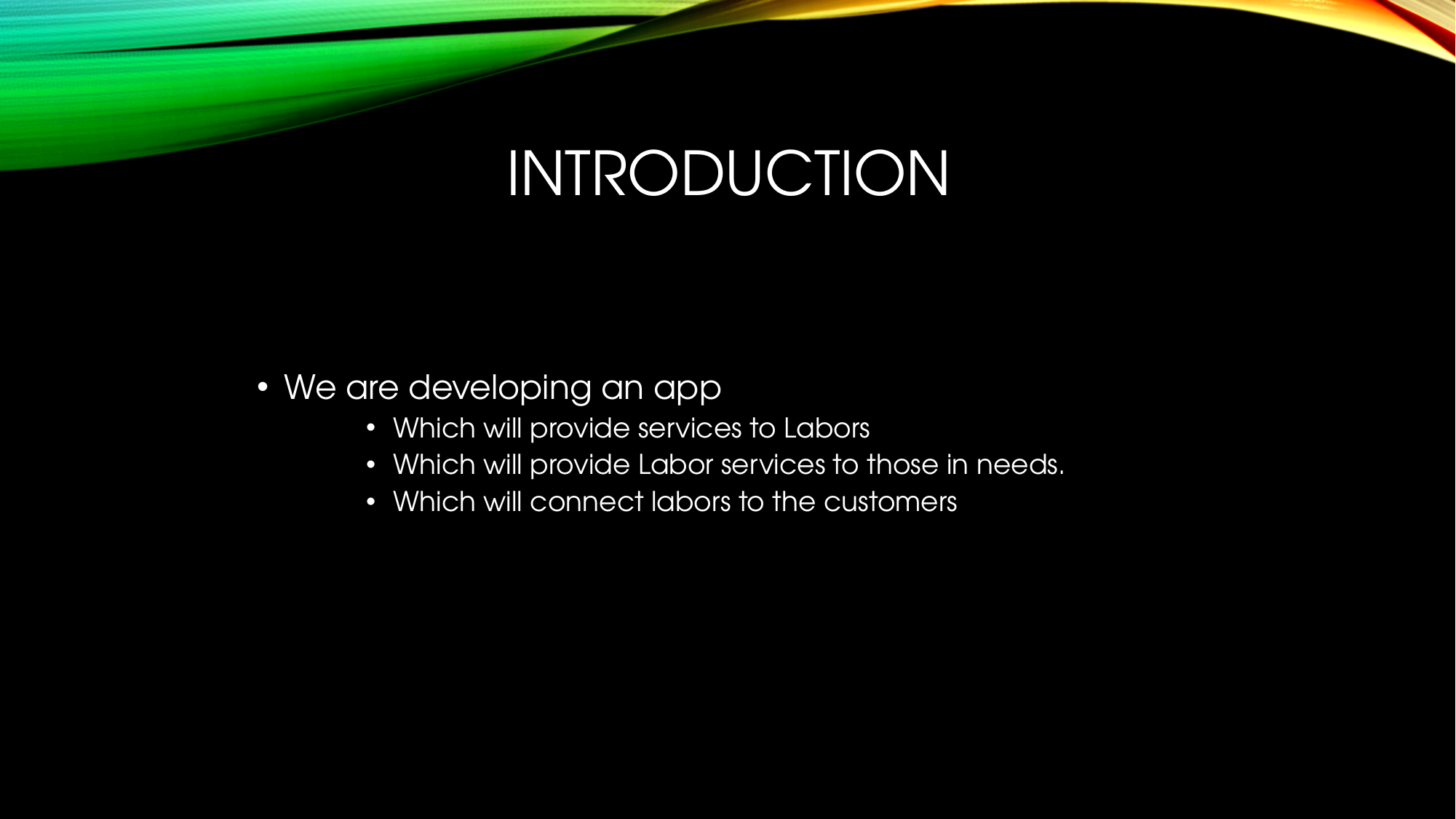

# Introduction
We are developing an app
Which will provide services to Labors
Which will provide Labor services to those in needs.
Which will connect labors to the customers